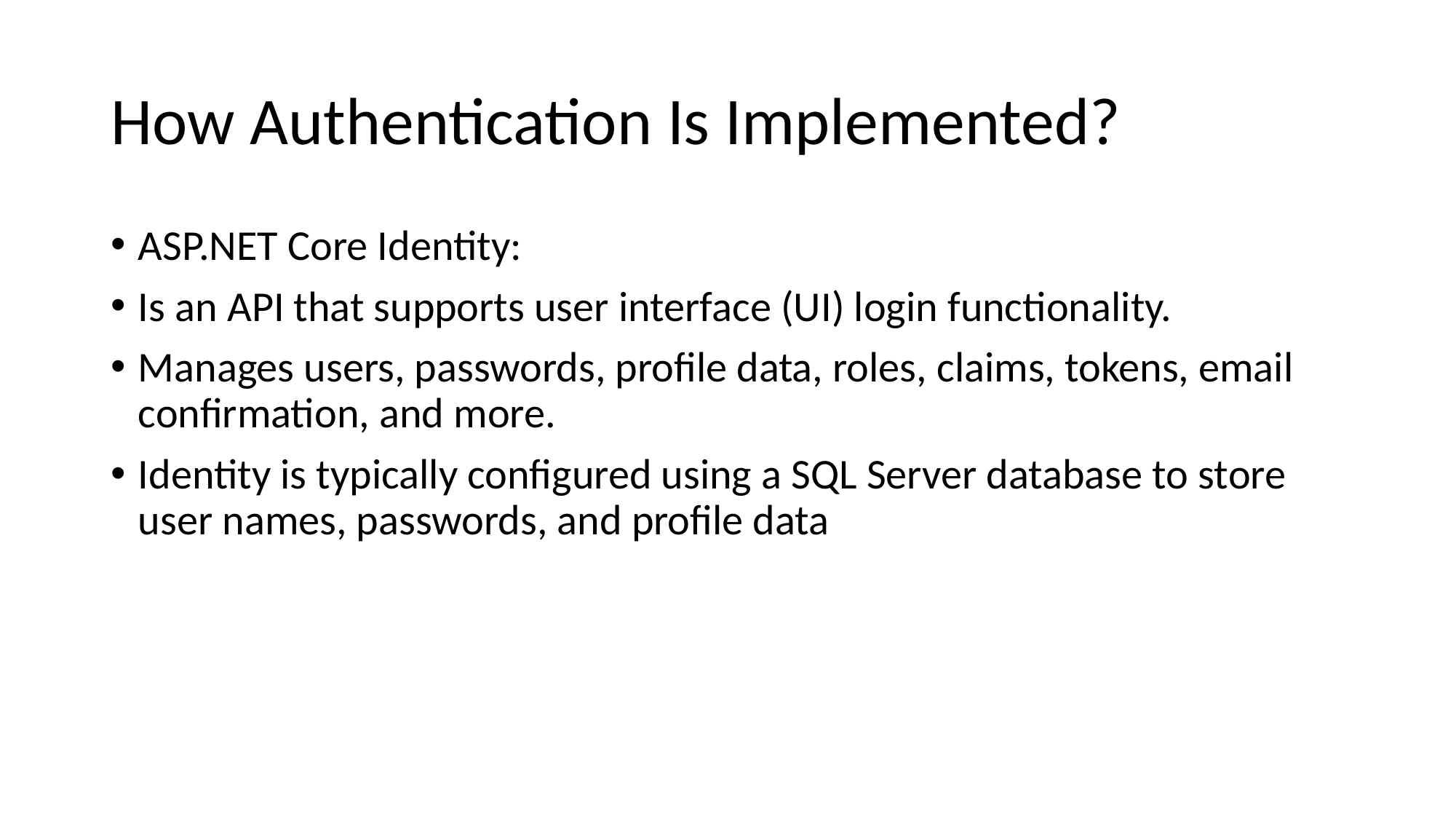

# How Authentication Is Implemented?
ASP.NET Core Identity:
Is an API that supports user interface (UI) login functionality.
Manages users, passwords, profile data, roles, claims, tokens, email confirmation, and more.
Identity is typically configured using a SQL Server database to store user names, passwords, and profile data